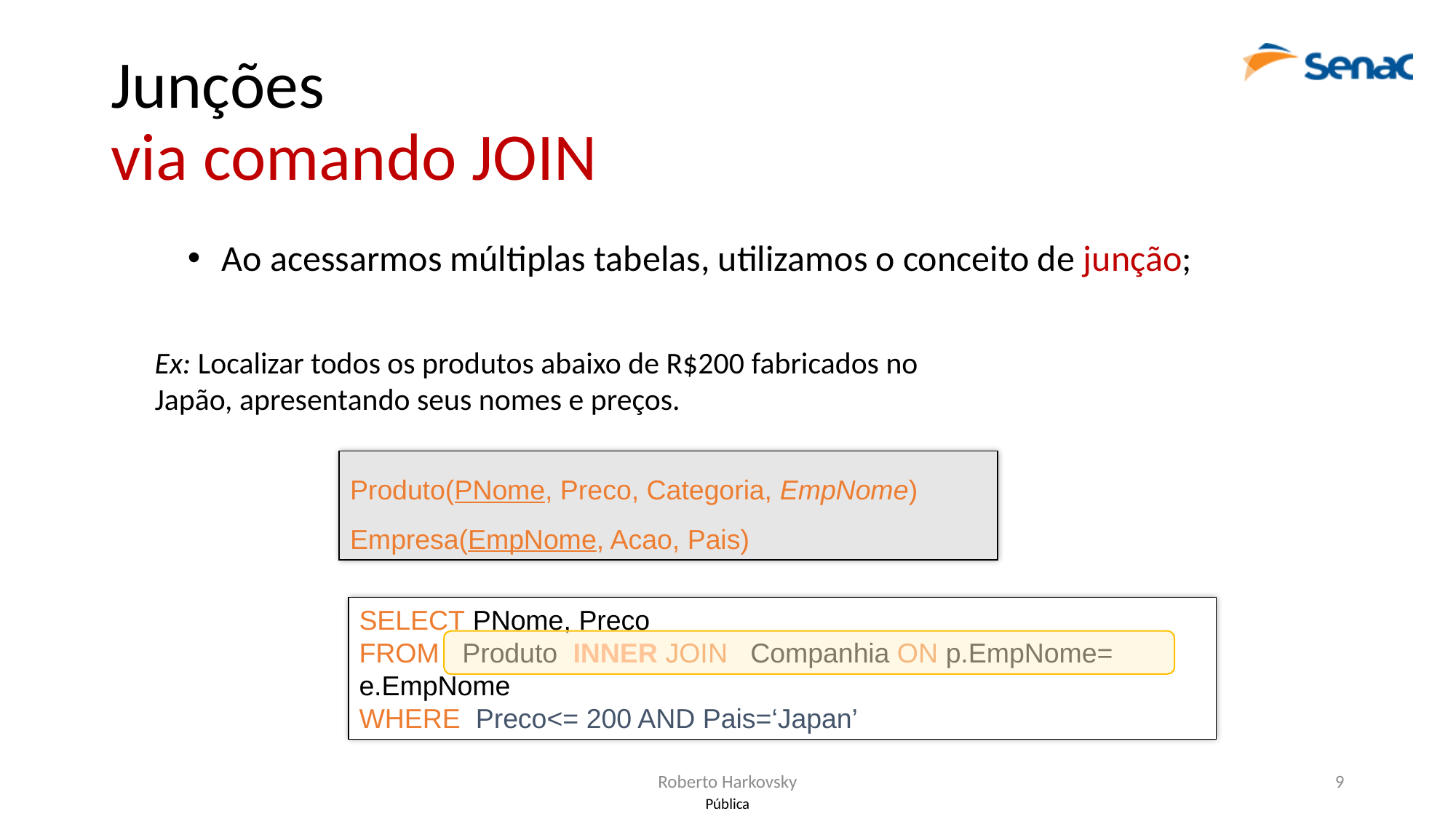

# Junções via comando JOIN
Ao acessarmos múltiplas tabelas, utilizamos o conceito de junção;
Ex: Localizar todos os produtos abaixo de R$200 fabricados no Japão, apresentando seus nomes e preços.

Produto(PNome, Preco, Categoria, EmpNome)
Empresa(EmpNome, Acao, Pais)
SELECT PNome, Preco
FROM   Produto  INNER JOIN   Companhia ON p.EmpNome= e.EmpNome
WHERE  Preco<= 200 AND Pais=‘Japan’

Roberto Harkovsky
9